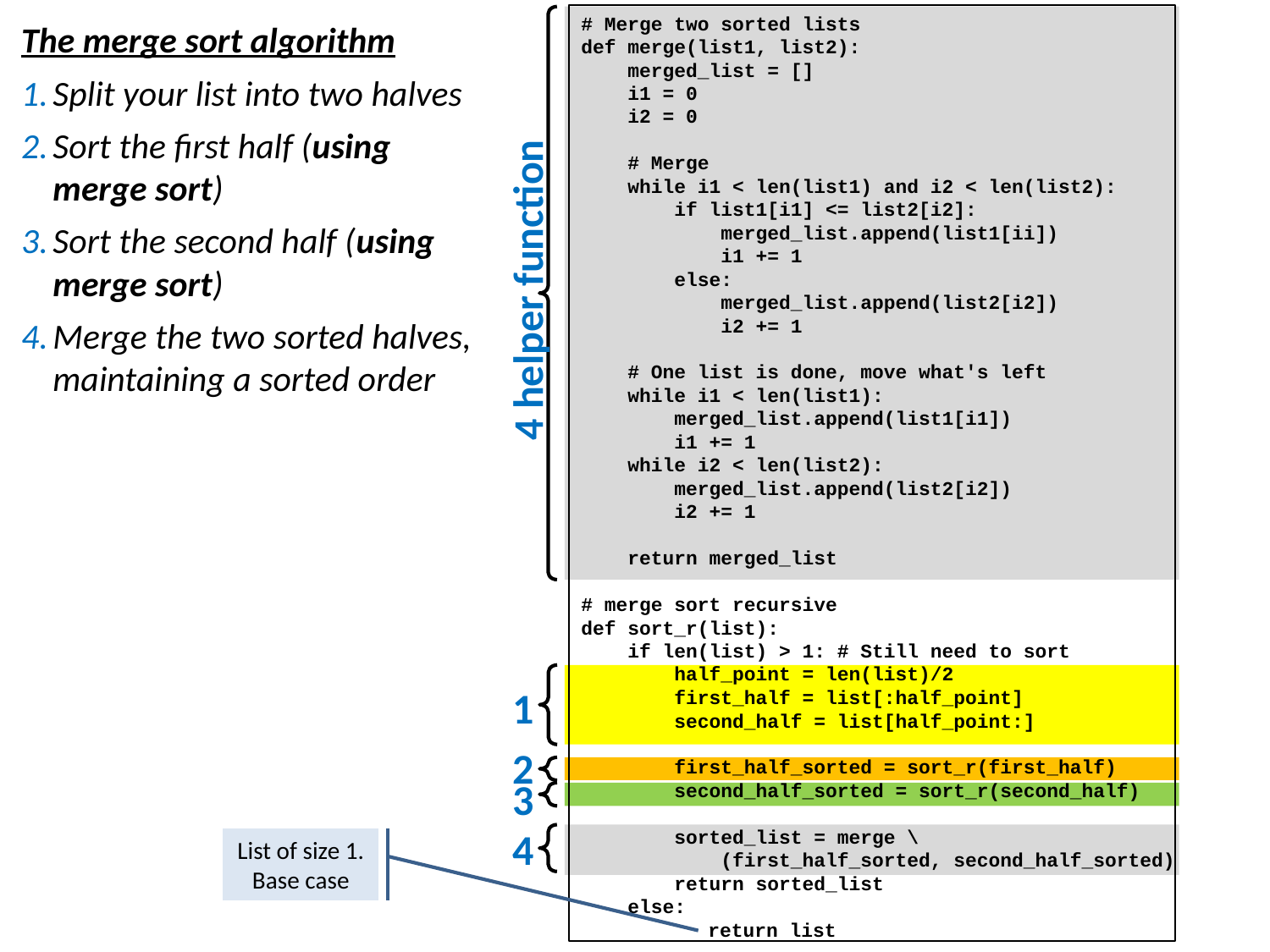

# Merge two sorted lists
def merge(list1, list2):
    merged_list = []
    i1 = 0
    i2 = 0

    # Merge
    while i1 < len(list1) and i2 < len(list2):
        if list1[i1] <= list2[i2]:
            merged_list.append(list1[ii])
            i1 += 1
        else:
            merged_list.append(list2[i2])
            i2 += 1

    # One list is done, move what's left
    while i1 < len(list1):
        merged_list.append(list1[i1])
        i1 += 1
    while i2 < len(list2):
        merged_list.append(list2[i2])
        i2 += 1

    return merged_list

# merge sort recursive
def sort_r(list):
    if len(list) > 1: # Still need to sort
        half_point = len(list)/2
        first_half = list[:half_point]
        second_half = list[half_point:]

        first_half_sorted = sort_r(first_half)
        second_half_sorted = sort_r(second_half)

        sorted_list = merge \
            (first_half_sorted, second_half_sorted)
        return sorted_list
    else:
    	return list

4 helper function

1
2

3

4

The merge sort algorithm
Split your list into two halves
Sort the first half (using merge sort)
Sort the second half (using merge sort)
Merge the two sorted halves,
maintaining a sorted order

List of size 1. Base case